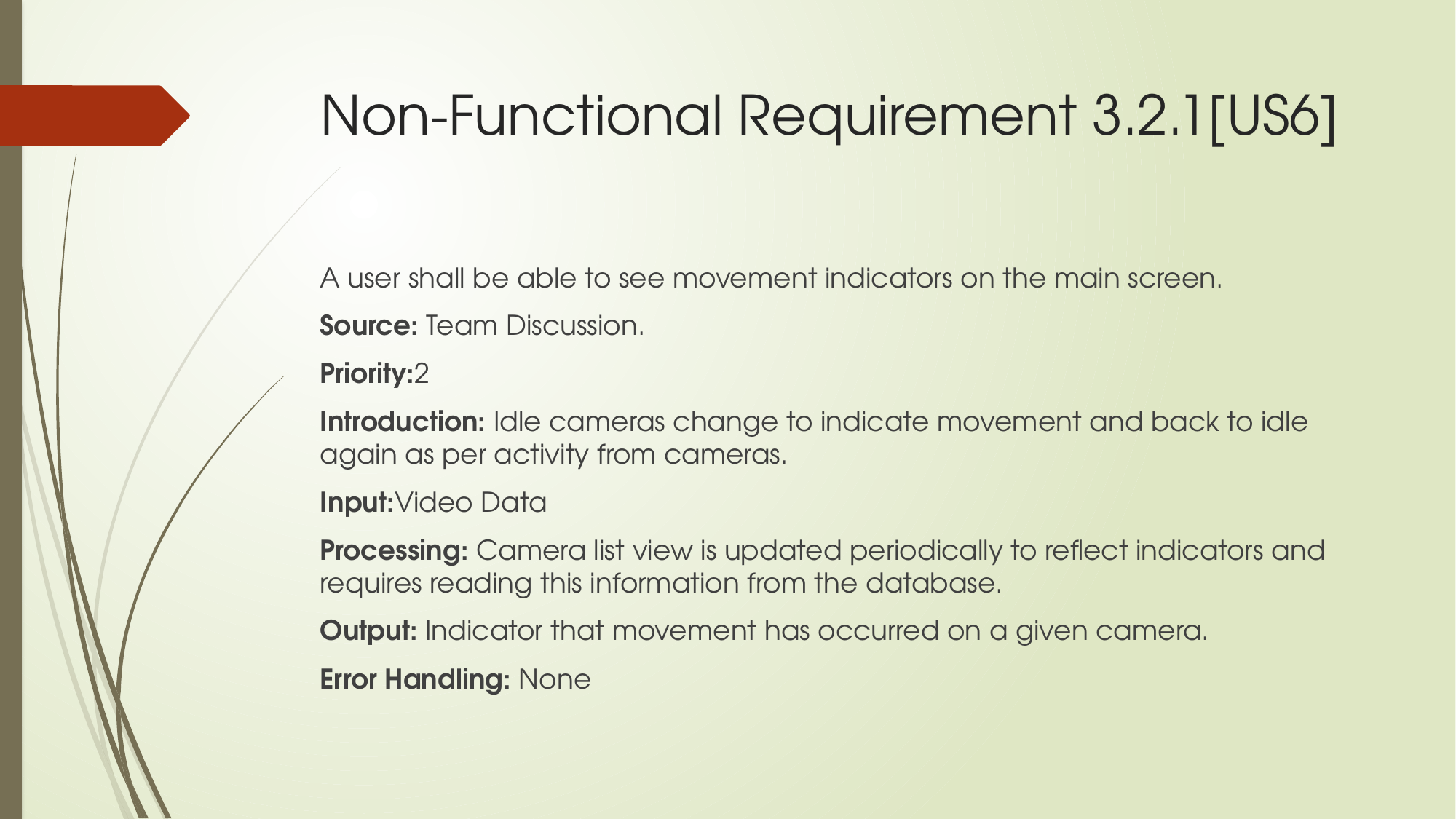

# Non-Functional Requirement 3.2.1[US6]
A user shall be able to see movement indicators on the main screen.
Source: Team Discussion.
Priority:2
Introduction: Idle cameras change to indicate movement and back to idle again as per activity from cameras.
Input:Video Data
Processing: Camera list view is updated periodically to reflect indicators and requires reading this information from the database.
Output: Indicator that movement has occurred on a given camera.
Error Handling: None